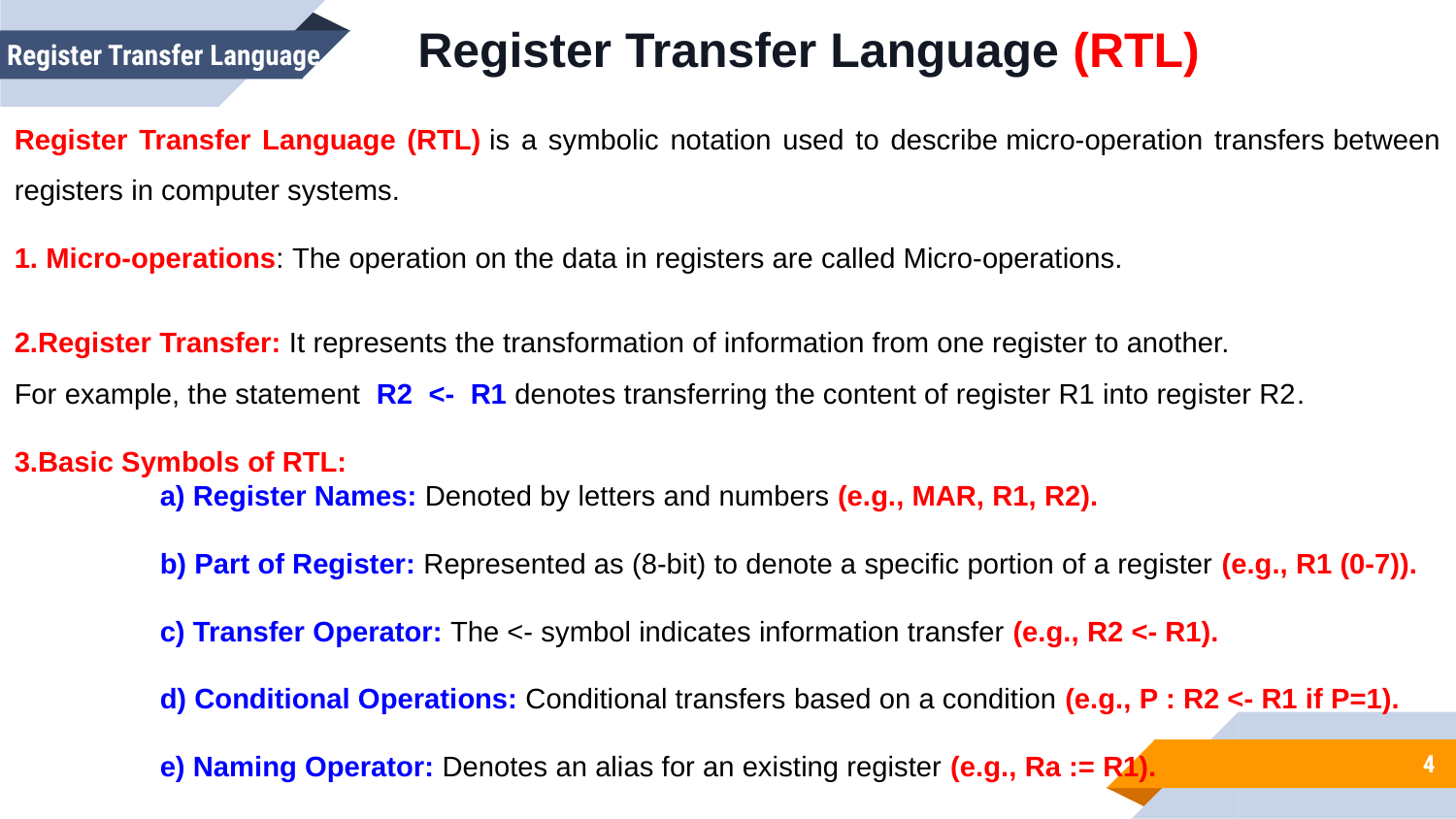

Register Transfer Language (RTL)
Register Transfer Language
Register Transfer Language (RTL) is a symbolic notation used to describe micro-operation transfers between registers in computer systems.

1. Micro-operations: The operation on the data in registers are called Micro-operations.

2.Register Transfer: It represents the transformation of information from one register to another.
For example, the statement  R2  <-  R1 denotes transferring the content of register R1 into register R2.

3.Basic Symbols of RTL:
	a) Register Names: Denoted by letters and numbers (e.g., MAR, R1, R2).

	b) Part of Register: Represented as (8-bit) to denote a specific portion of a register (e.g., R1 (0-7)).

	c) Transfer Operator: The <- symbol indicates information transfer (e.g., R2 <- R1).

	d) Conditional Operations: Conditional transfers based on a condition (e.g., P : R2 <- R1 if P=1).

	e) Naming Operator: Denotes an alias for an existing register (e.g., Ra := R1).

4